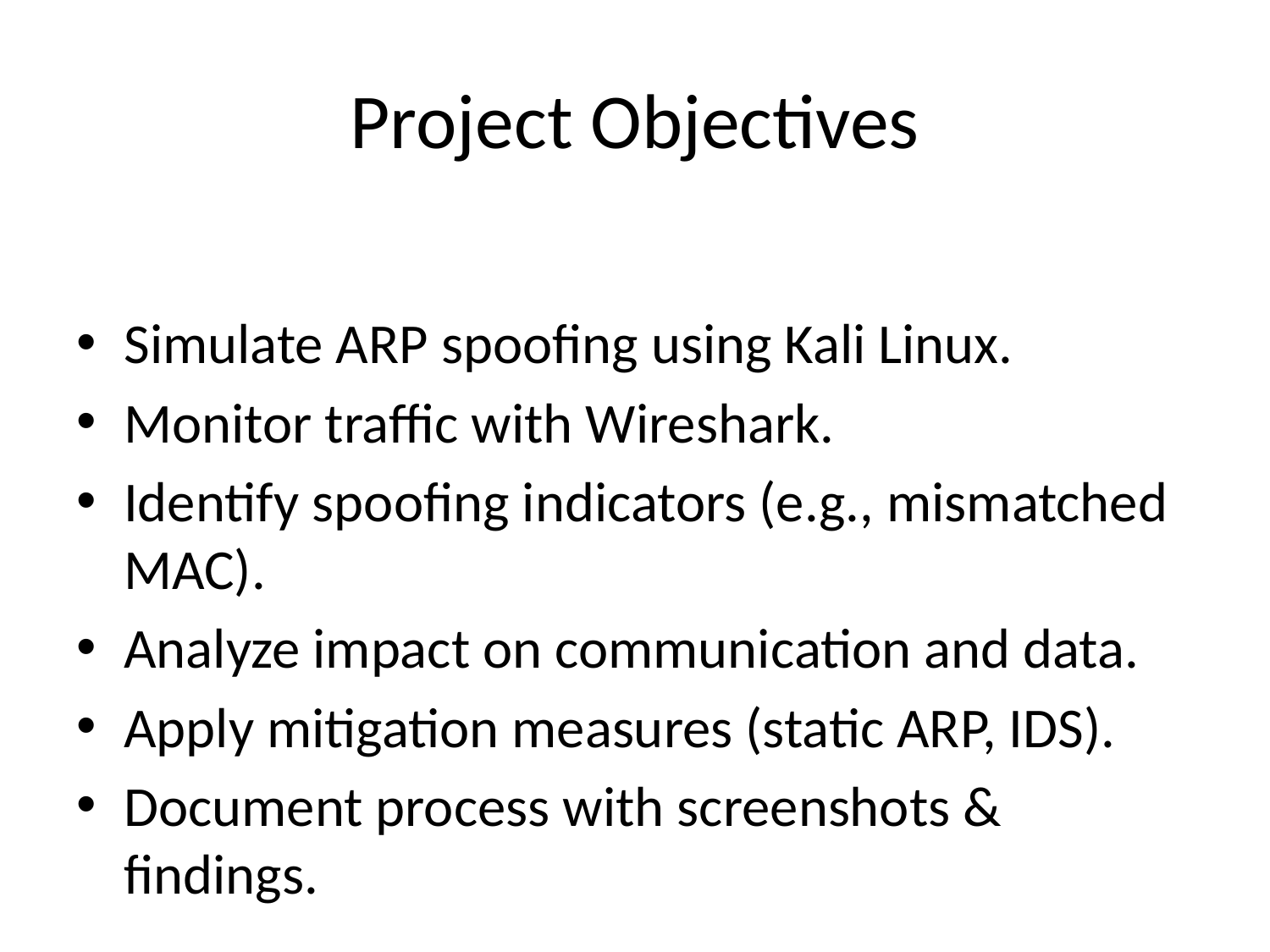

# Project Objectives

Simulate ARP spoofing using Kali Linux.
Monitor traffic with Wireshark.
Identify spoofing indicators (e.g., mismatched MAC).
Analyze impact on communication and data.
Apply mitigation measures (static ARP, IDS).
Document process with screenshots & findings.